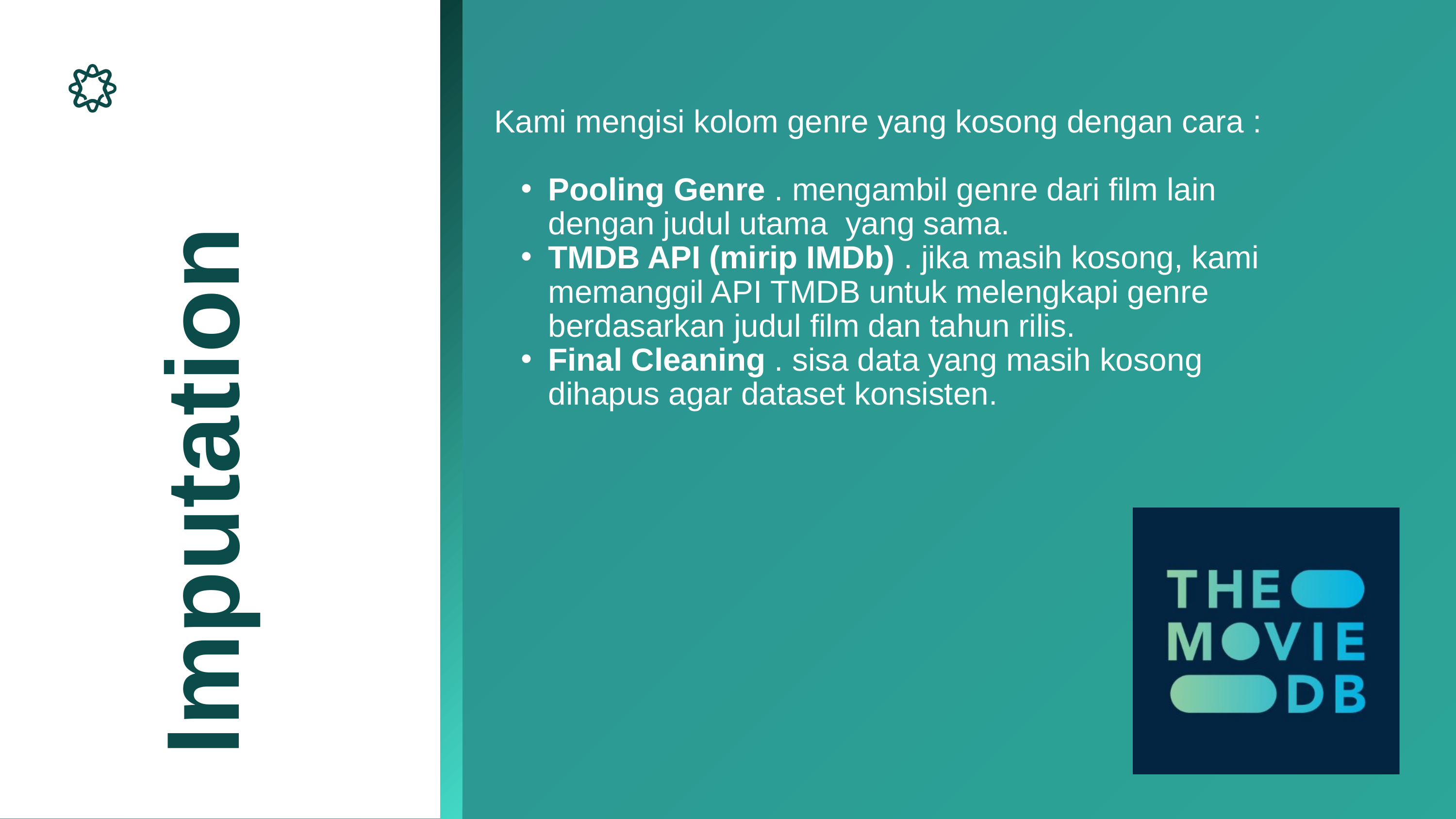

Kami mengisi kolom genre yang kosong dengan cara :

Pooling Genre . mengambil genre dari film lain dengan judul utama  yang sama.
TMDB API (mirip IMDb) . jika masih kosong, kami memanggil API TMDB untuk melengkapi genre berdasarkan judul film dan tahun rilis.
Final Cleaning . sisa data yang masih kosong dihapus agar dataset konsisten.

Imputation